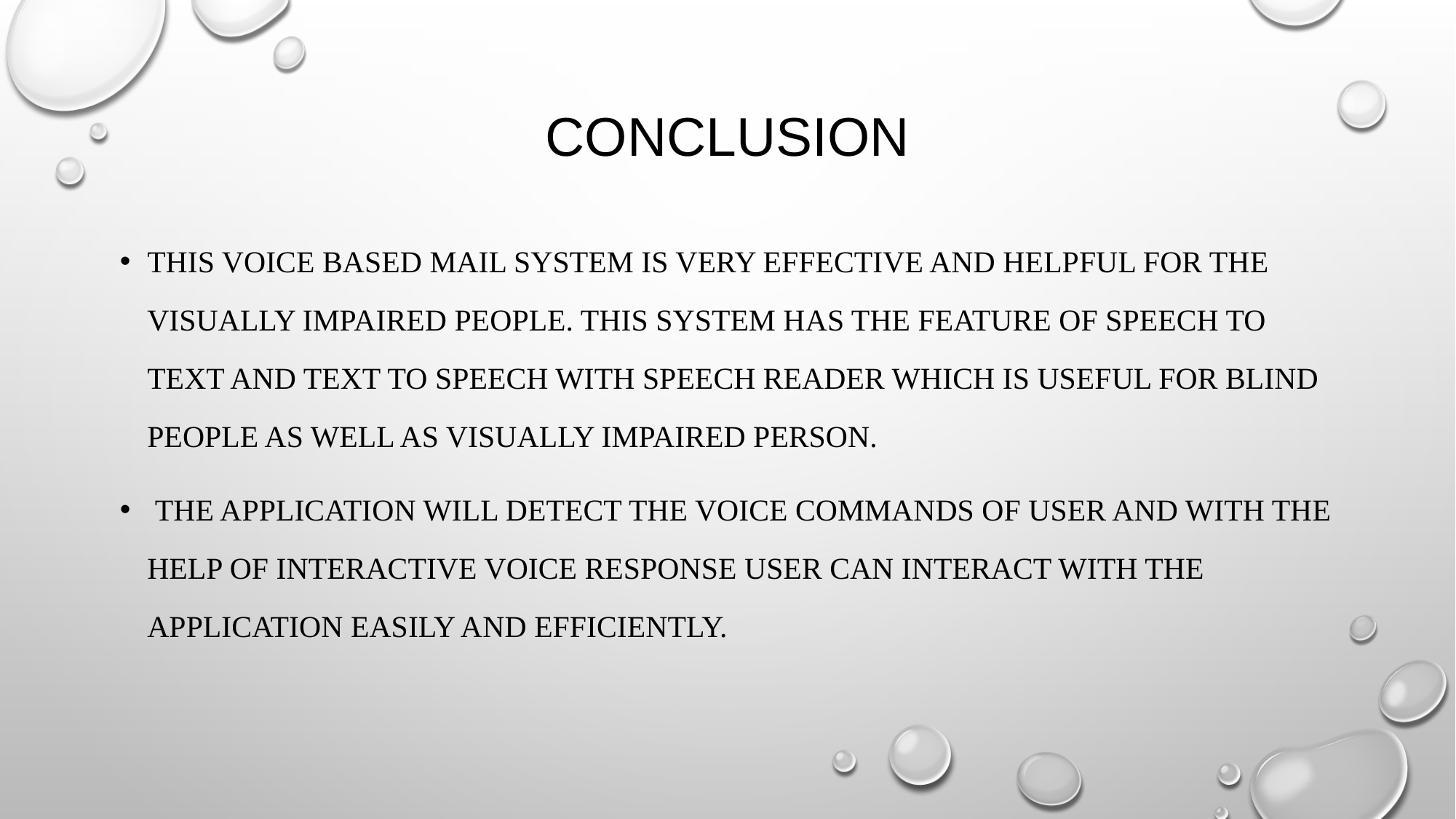

# conclusion
This voice based mail system is very effective and helpful for the visually impaired people. This system has the feature of speech to text and text to speech with speech reader which is useful for blind people as well as visually impaired person.
 The application will detect the voice commands of user and with the help of interactive voice response user can interact with the application easily and efficiently.